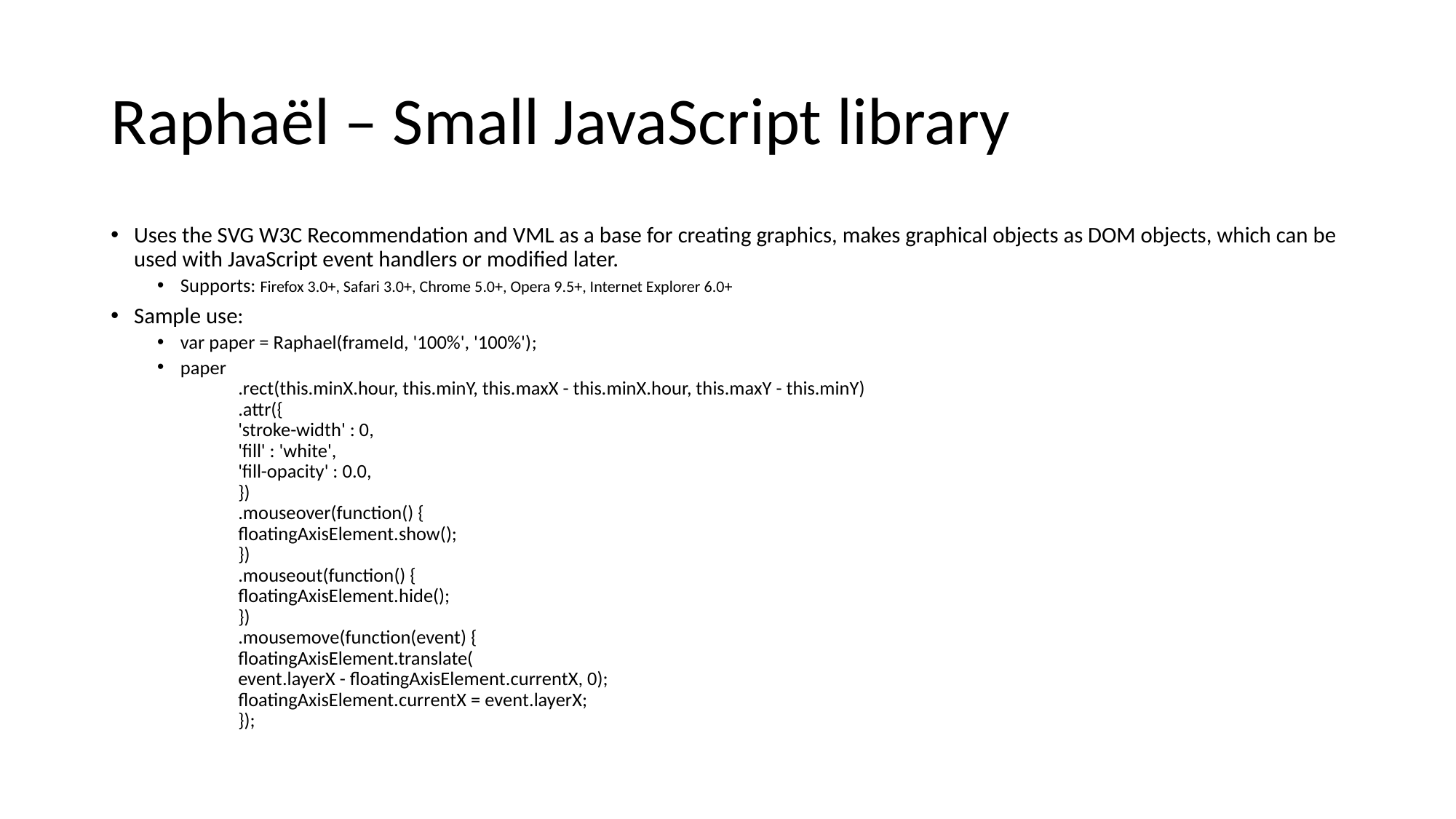

# Raphaël – Small JavaScript library
Uses the SVG W3C Recommendation and VML as a base for creating graphics, makes graphical objects as DOM objects, which can be used with JavaScript event handlers or modified later.
Supports: Firefox 3.0+, Safari 3.0+, Chrome 5.0+, Opera 9.5+, Internet Explorer 6.0+
Sample use:
var paper = Raphael(frameId, '100%', '100%');
paper
	.rect(this.minX.hour, this.minY, this.maxX - this.minX.hour, this.maxY - this.minY)
	.attr({
		'stroke-width' : 0,
		'fill' : 'white',
		'fill-opacity' : 0.0,
	})
	.mouseover(function() {
		floatingAxisElement.show();
	})
	.mouseout(function() {
		floatingAxisElement.hide();
	})
	.mousemove(function(event) {
		floatingAxisElement.translate(
		event.layerX - floatingAxisElement.currentX, 0);
		floatingAxisElement.currentX = event.layerX;
	});